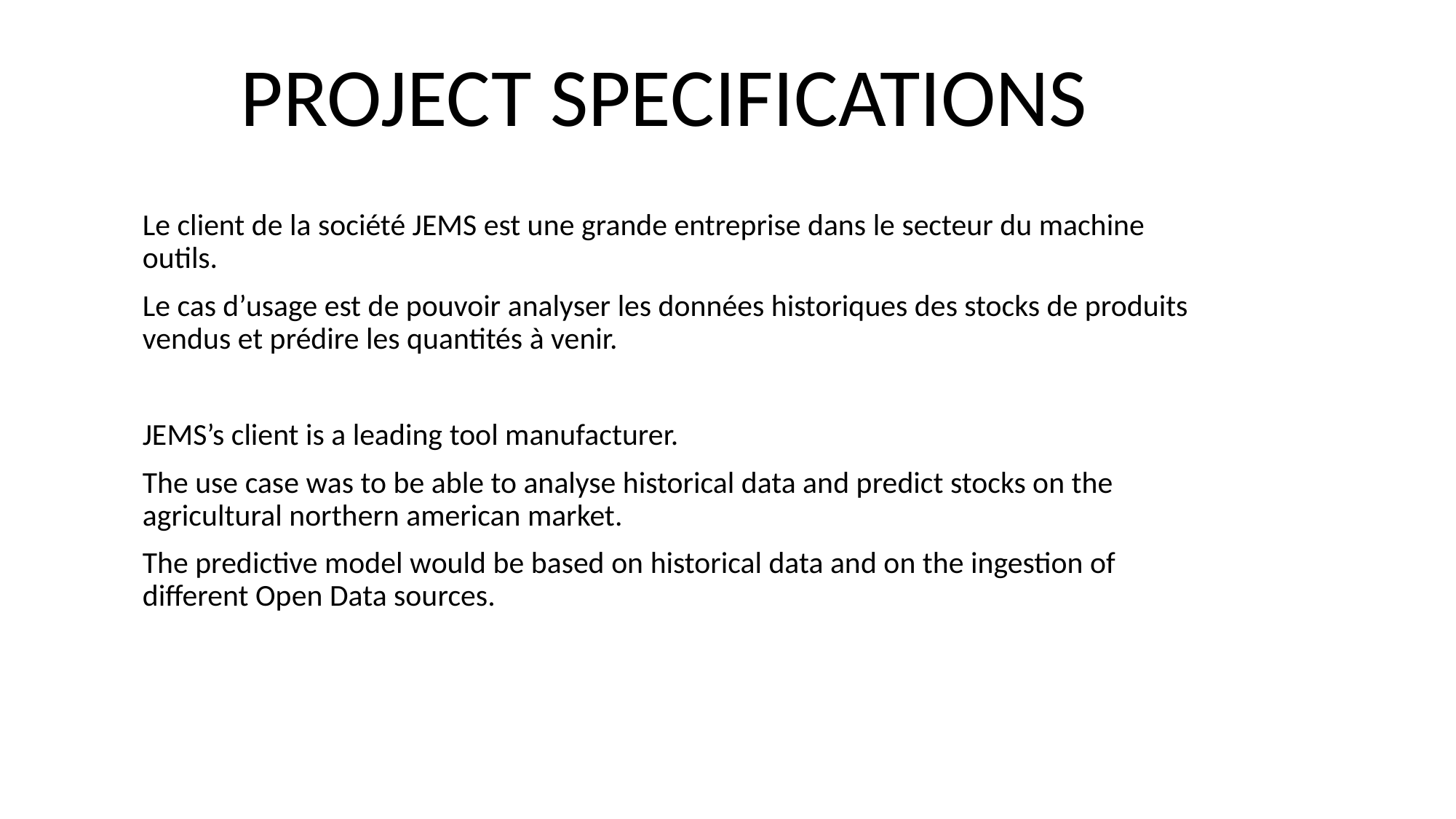

# PROJECT SPECIFICATIONS
Le client de la société JEMS est une grande entreprise dans le secteur du machine outils.
Le cas d’usage est de pouvoir analyser les données historiques des stocks de produits vendus et prédire les quantités à venir.

JEMS’s client is a leading tool manufacturer.
The use case was to be able to analyse historical data and predict stocks on the agricultural northern american market.
The predictive model would be based on historical data and on the ingestion of different Open Data sources.